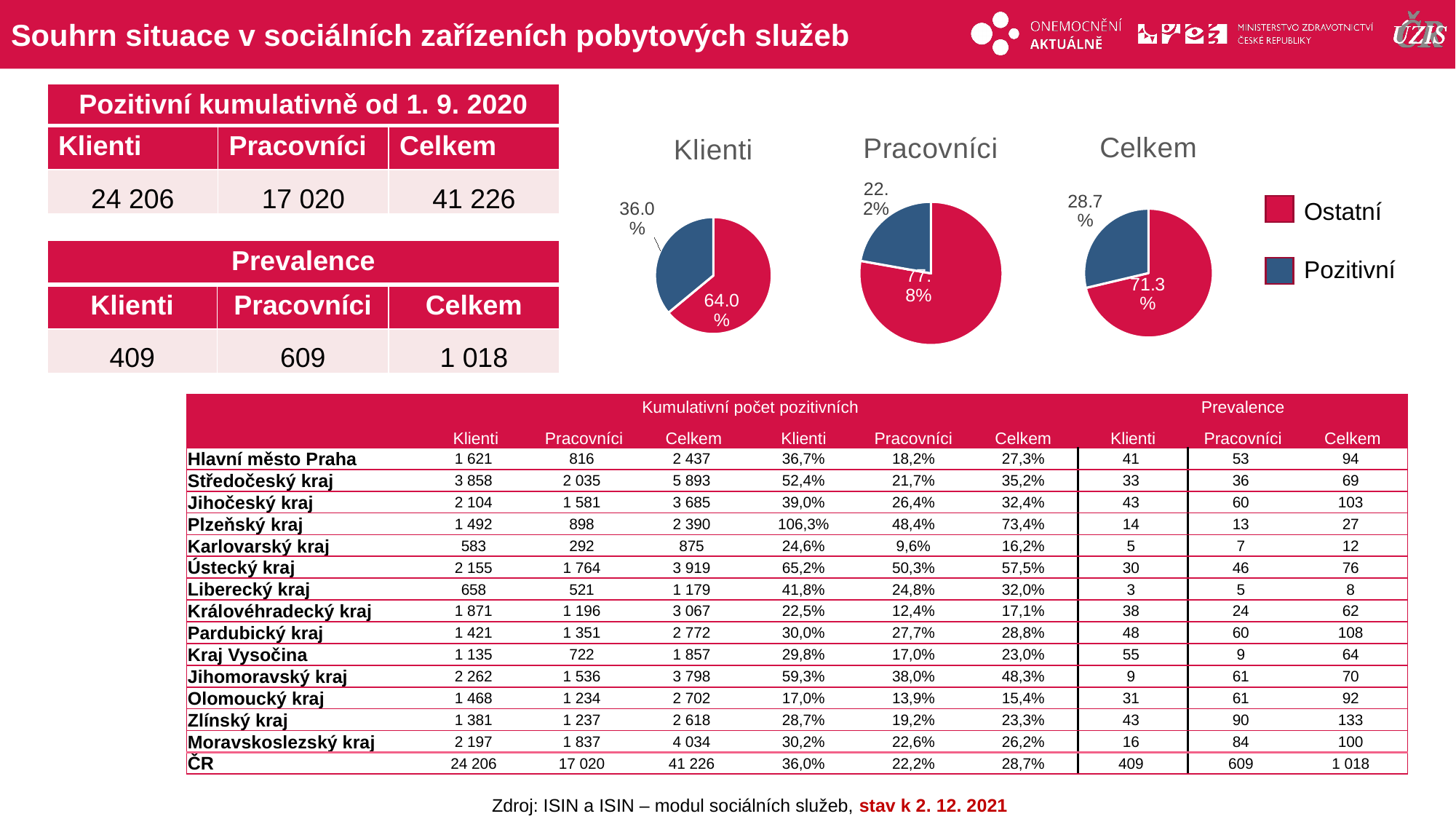

# Souhrn situace v sociálních zařízeních pobytových služeb
| Pozitivní kumulativně od 1. 9. 2020 |  |  |
| --- | --- | --- |
| Klienti | Pracovníci | Celkem |
| 24 206 | 17 020 | 41 226 |

### Chart: Celkem

| Category | Sloupec1 |
|---|---|
| Celkový počet | 0.713 |
| Pozitivních | 0.287 |

### Chart: Pracovníci

| Category | Sloupec1 |
|---|---|
| Celkový počet | 0.778 |
| Pozitivních | 0.222 |

### Chart: Klienti

| Category | Sloupec1 |
|---|---|
| Celkový počet | 0.64 |
| Pozitivních | 0.36 |
Ostatní

Pozitivní

| Prevalence |  |  |
| --- | --- | --- |
| Klienti | Pracovníci | Celkem |
| 409 | 609 | 1 018 |

|  | Kumulativní počet pozitivních |  |  |  |  |  | Prevalence |  |  |
| --- | --- | --- | --- | --- | --- | --- | --- | --- | --- |
|  | Klienti | Pracovníci | Celkem | Klienti | Pracovníci | Celkem | Klienti | Pracovníci | Celkem |
| Hlavní město Praha | 1 621 | 816 | 2 437 | 36,7% | 18,2% | 27,3% | 41 | 53 | 94 |
| Středočeský kraj | 3 858 | 2 035 | 5 893 | 52,4% | 21,7% | 35,2% | 33 | 36 | 69 |
| Jihočeský kraj | 2 104 | 1 581 | 3 685 | 39,0% | 26,4% | 32,4% | 43 | 60 | 103 |
| Plzeňský kraj | 1 492 | 898 | 2 390 | 106,3% | 48,4% | 73,4% | 14 | 13 | 27 |
| Karlovarský kraj | 583 | 292 | 875 | 24,6% | 9,6% | 16,2% | 5 | 7 | 12 |
| Ústecký kraj | 2 155 | 1 764 | 3 919 | 65,2% | 50,3% | 57,5% | 30 | 46 | 76 |
| Liberecký kraj | 658 | 521 | 1 179 | 41,8% | 24,8% | 32,0% | 3 | 5 | 8 |
| Královéhradecký kraj | 1 871 | 1 196 | 3 067 | 22,5% | 12,4% | 17,1% | 38 | 24 | 62 |
| Pardubický kraj | 1 421 | 1 351 | 2 772 | 30,0% | 27,7% | 28,8% | 48 | 60 | 108 |
| Kraj Vysočina | 1 135 | 722 | 1 857 | 29,8% | 17,0% | 23,0% | 55 | 9 | 64 |
| Jihomoravský kraj | 2 262 | 1 536 | 3 798 | 59,3% | 38,0% | 48,3% | 9 | 61 | 70 |
| Olomoucký kraj | 1 468 | 1 234 | 2 702 | 17,0% | 13,9% | 15,4% | 31 | 61 | 92 |
| Zlínský kraj | 1 381 | 1 237 | 2 618 | 28,7% | 19,2% | 23,3% | 43 | 90 | 133 |
| Moravskoslezský kraj | 2 197 | 1 837 | 4 034 | 30,2% | 22,6% | 26,2% | 16 | 84 | 100 |
| ČR | 24 206 | 17 020 | 41 226 | 36,0% | 22,2% | 28,7% | 409 | 609 | 1 018 |
Zdroj: ISIN a ISIN – modul sociálních služeb, stav k 2. 12. 2021